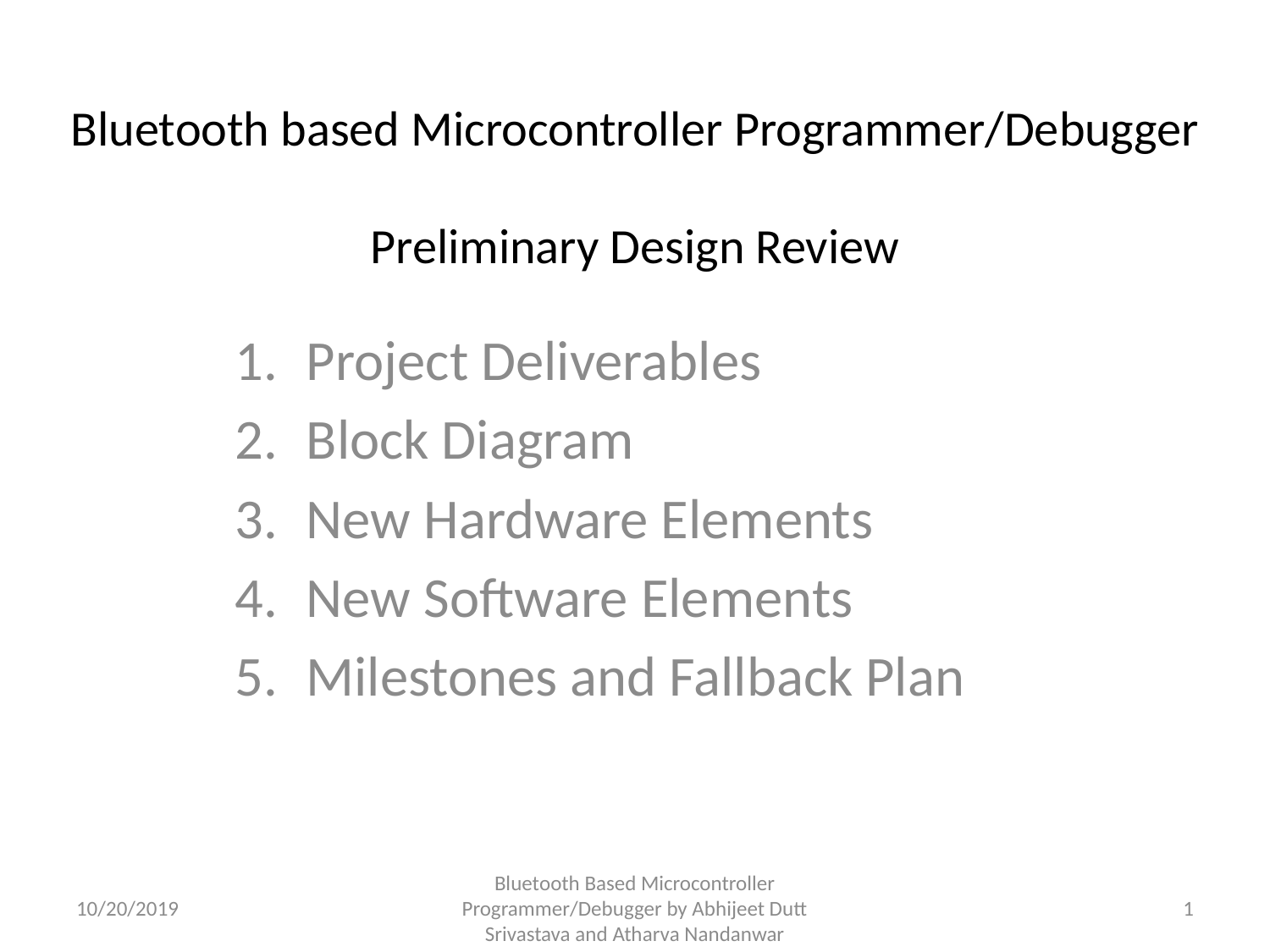

# Bluetooth based Microcontroller Programmer/Debugger Preliminary Design Review
Project Deliverables
Block Diagram
New Hardware Elements
New Software Elements
Milestones and Fallback Plan

10/20/2019
Bluetooth Based Microcontroller Programmer/Debugger by Abhijeet Dutt Srivastava and Atharva Nandanwar
1